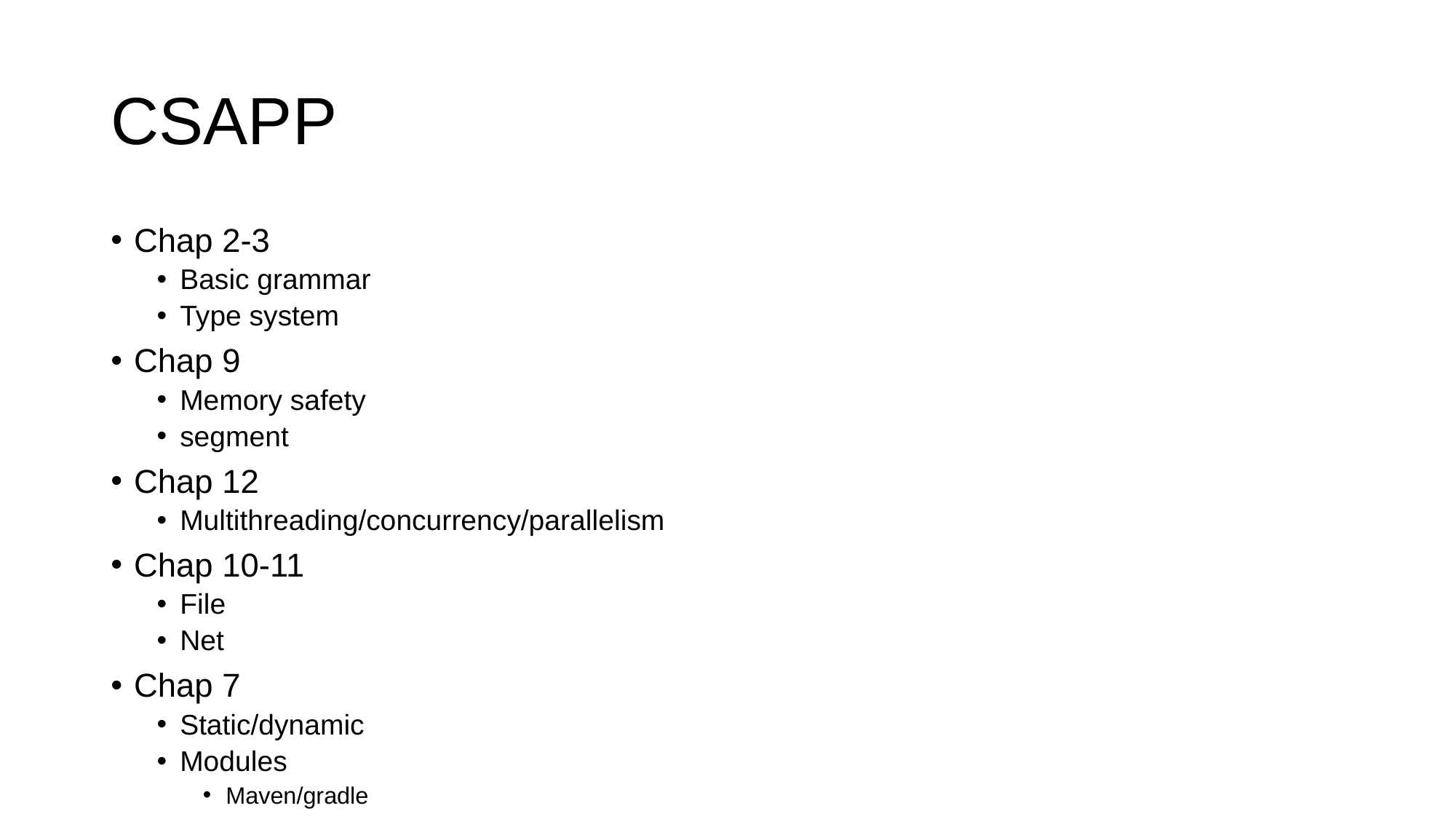

# CSAPP
Chap 2-3
Basic grammar
Type system
Chap 9
Memory safety
segment
Chap 12
Multithreading/concurrency/parallelism
Chap 10-11
File
Net
Chap 7
Static/dynamic
Modules
Maven/gradle